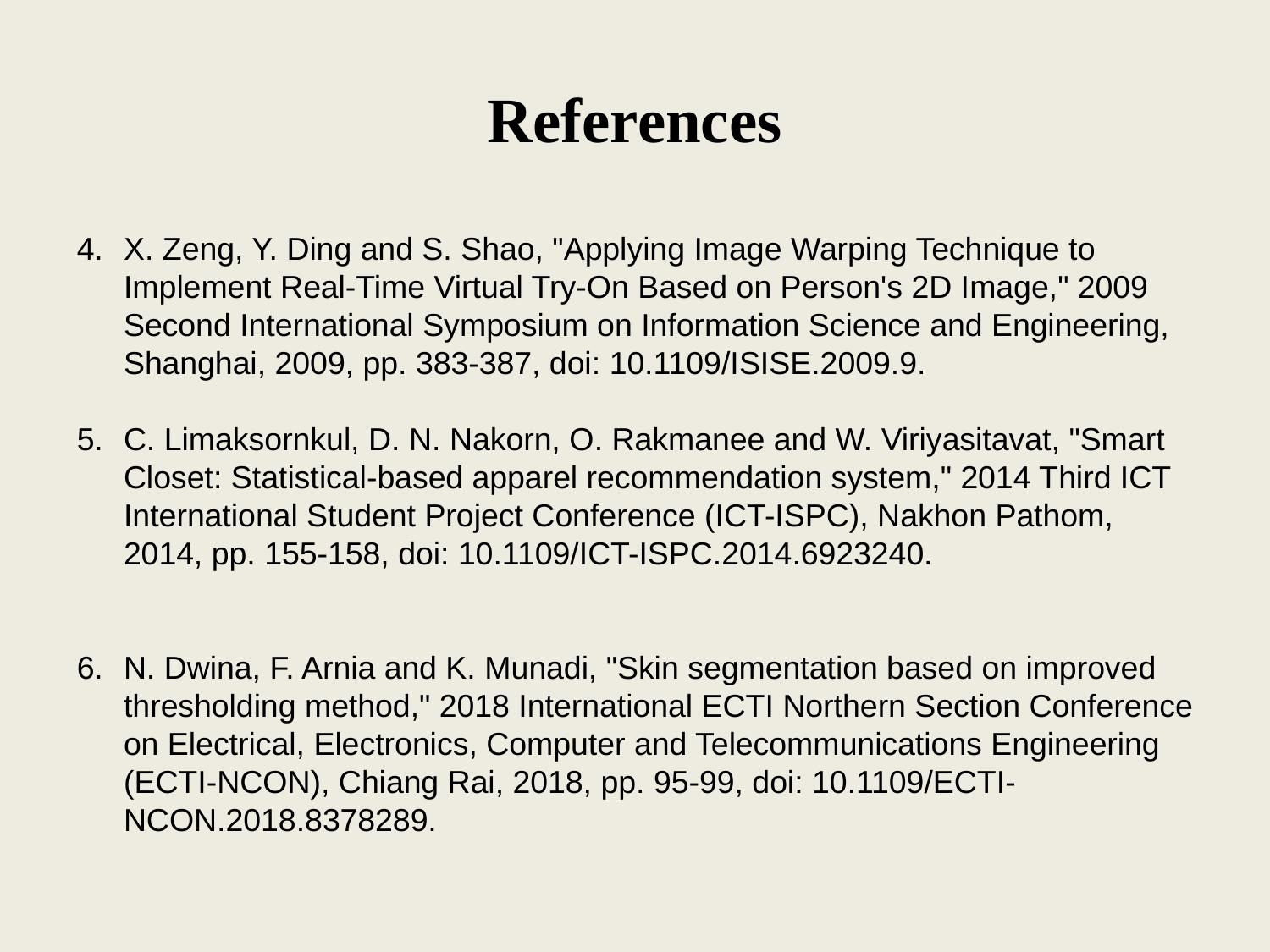

# References

4.	X. Zeng, Y. Ding and S. Shao, "Applying Image Warping Technique to Implement Real-Time Virtual Try-On Based on Person's 2D Image," 2009 Second International Symposium on Information Science and Engineering, Shanghai, 2009, pp. 383-387, doi: 10.1109/ISISE.2009.9.

5.	C. Limaksornkul, D. N. Nakorn, O. Rakmanee and W. Viriyasitavat, "Smart Closet: Statistical-based apparel recommendation system," 2014 Third ICT International Student Project Conference (ICT-ISPC), Nakhon Pathom, 2014, pp. 155-158, doi: 10.1109/ICT-ISPC.2014.6923240.

6.	N. Dwina, F. Arnia and K. Munadi, "Skin segmentation based on improved thresholding method," 2018 International ECTI Northern Section Conference on Electrical, Electronics, Computer and Telecommunications Engineering (ECTI-NCON), Chiang Rai, 2018, pp. 95-99, doi: 10.1109/ECTI-NCON.2018.8378289.